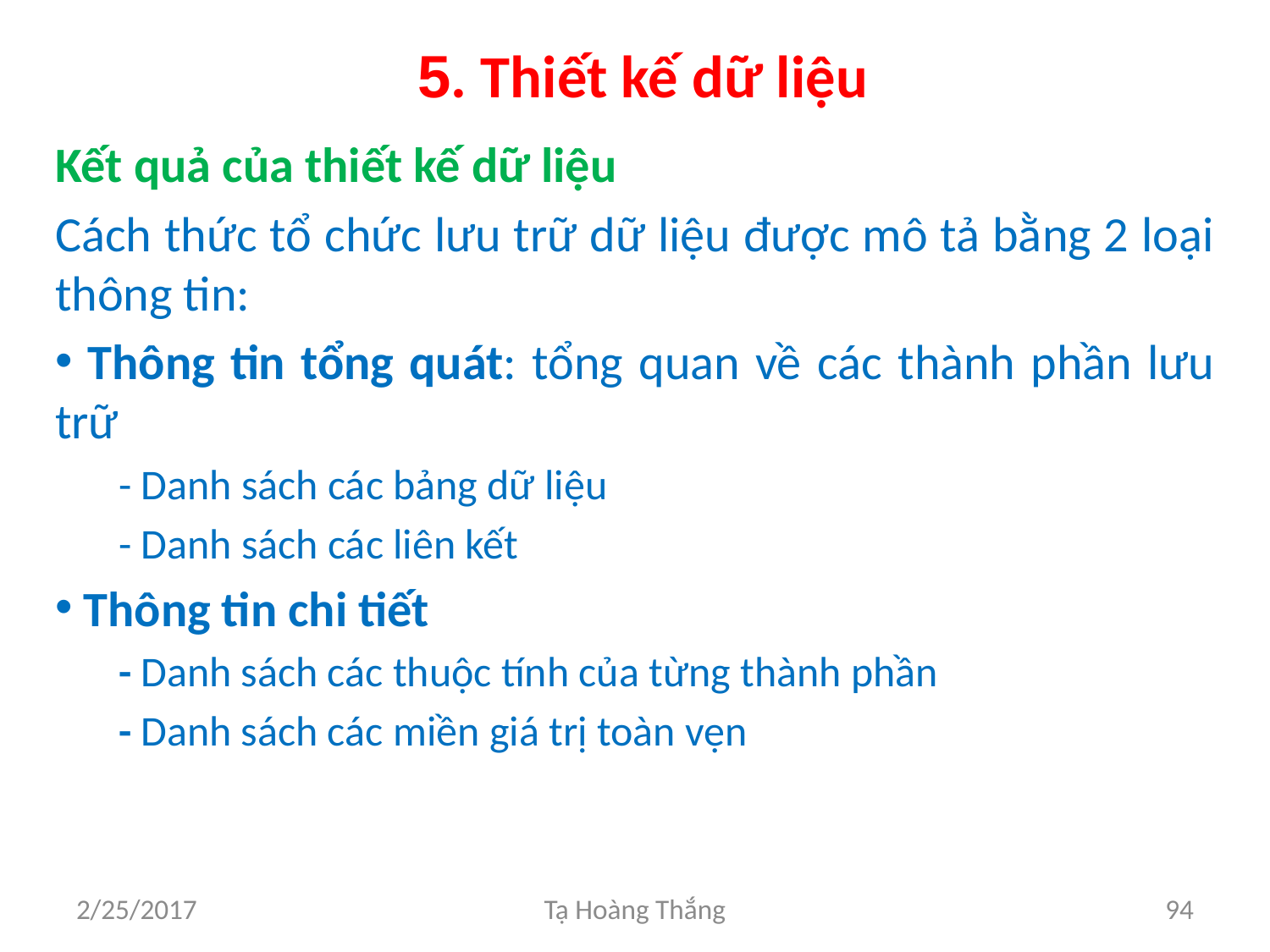

# 5. Thiết kế dữ liệu
Kết quả của thiết kế dữ liệu
Cách thức tổ chức lưu trữ dữ liệu được mô tả bằng 2 loại thông tin:
 Thông tin tổng quát: tổng quan về các thành phần lưu trữ
- Danh sách các bảng dữ liệu
- Danh sách các liên kết
 Thông tin chi tiết
- Danh sách các thuộc tính của từng thành phần
- Danh sách các miền giá trị toàn vẹn

2/25/2017
Tạ Hoàng Thắng
94